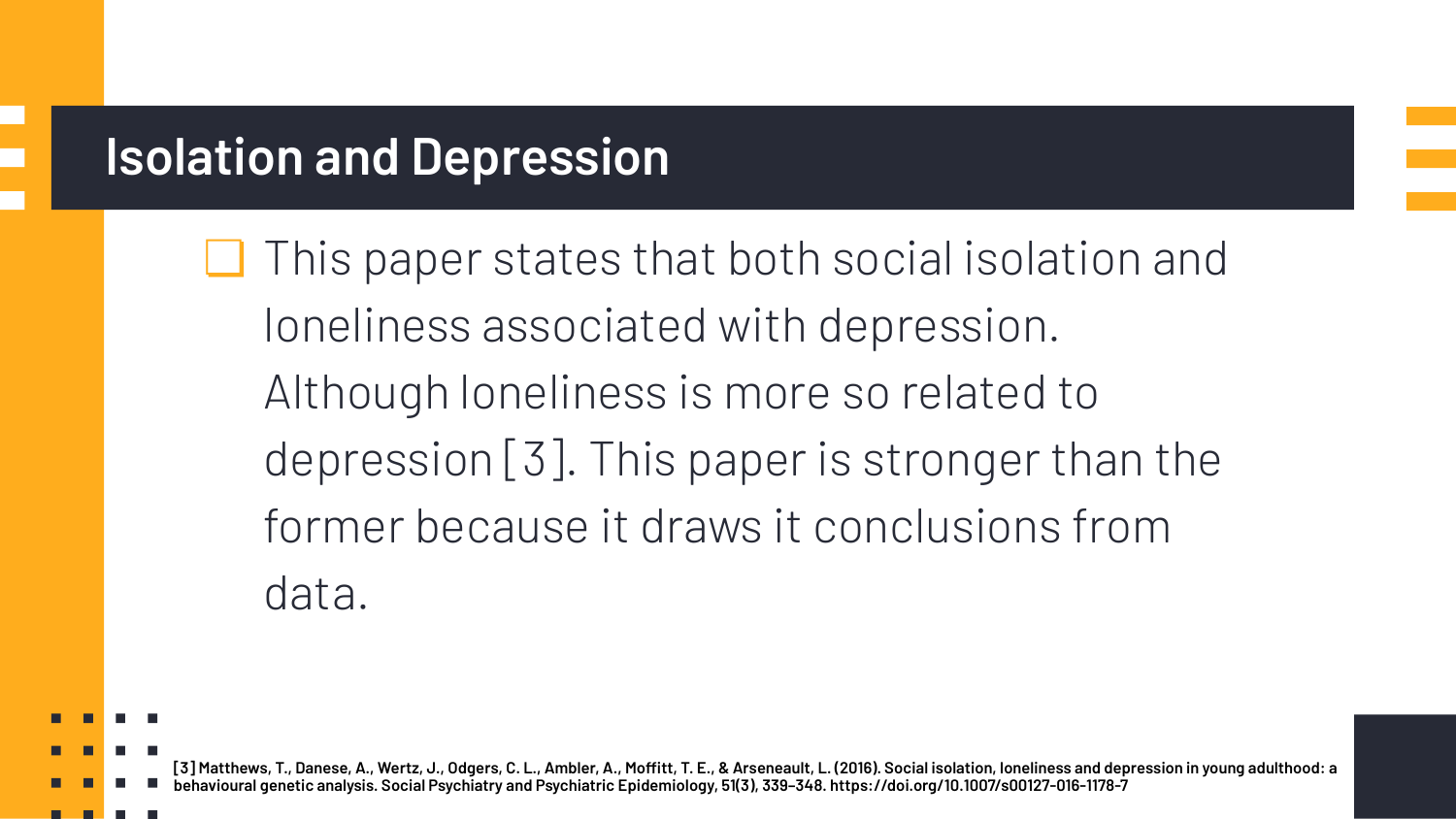

# Isolation and Depression
This paper states that both social isolation and loneliness associated with depression. Although loneliness is more so related to depression [3]. This paper is stronger than the former because it draws it conclusions from data.
[3] Matthews, T., Danese, A., Wertz, J., Odgers, C. L., Ambler, A., Moffitt, T. E., & Arseneault, L. (2016). Social isolation, loneliness and depression in young adulthood: a behavioural genetic analysis. Social Psychiatry and Psychiatric Epidemiology, 51(3), 339–348. https://doi.org/10.1007/s00127-016-1178-7